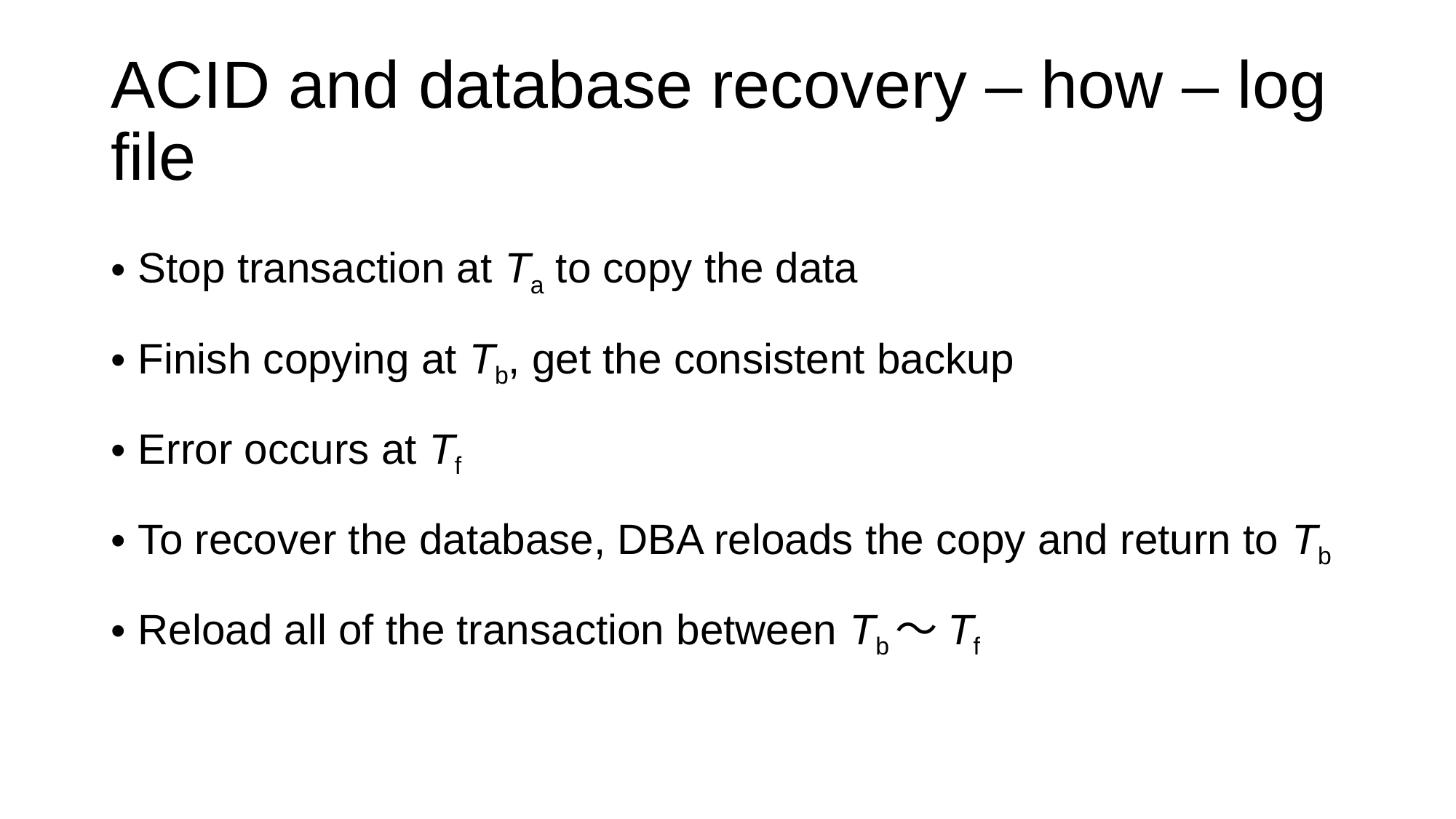

# ACID and database recovery – how – log file
Stop transaction at Ta to copy the data
Finish copying at Tb, get the consistent backup
Error occurs at Tf
To recover the database, DBA reloads the copy and return to Tb
Reload all of the transaction between Tb～Tf